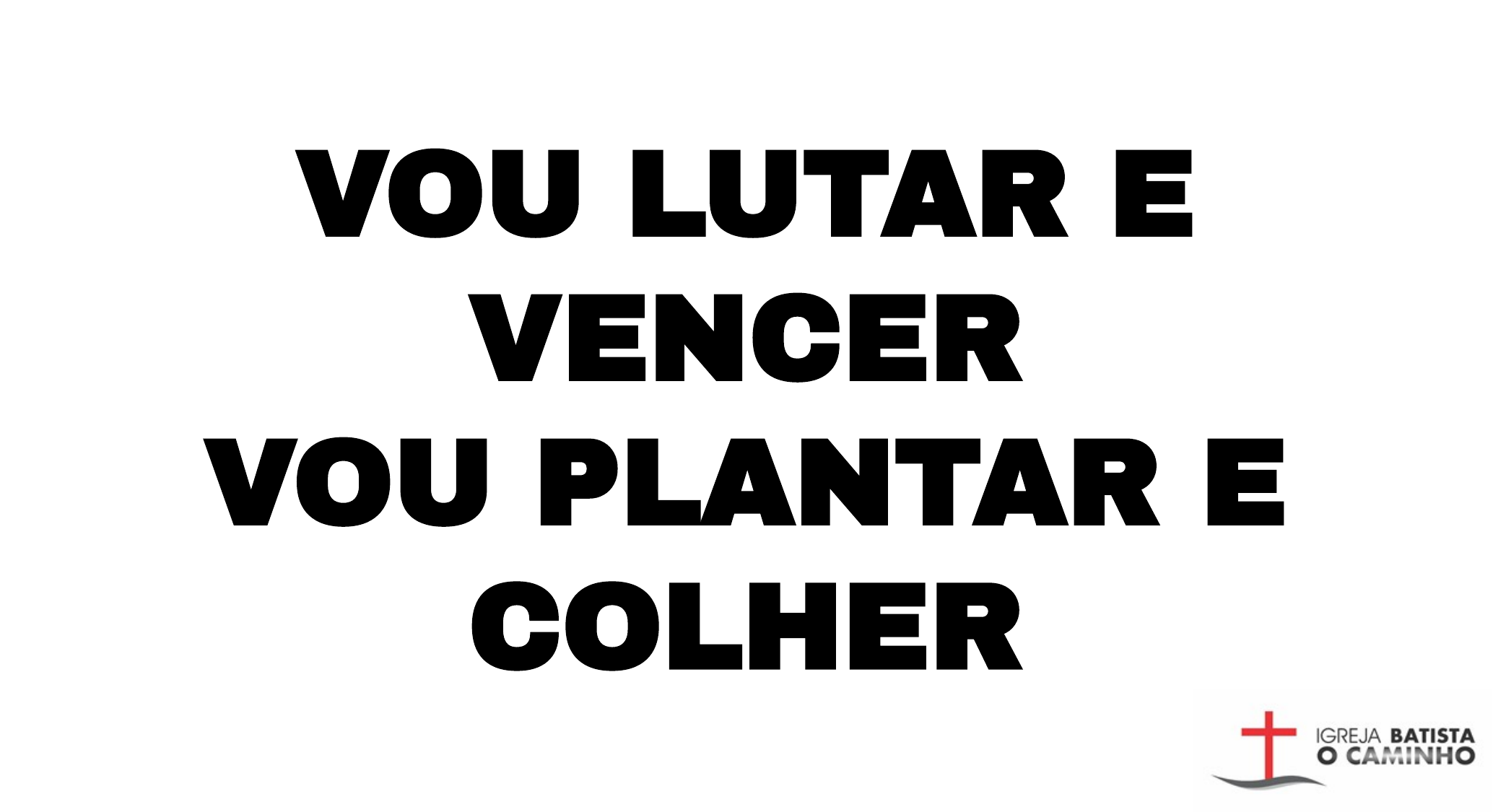

VOU LUTAR E VENCER
VOU PLANTAR E COLHER